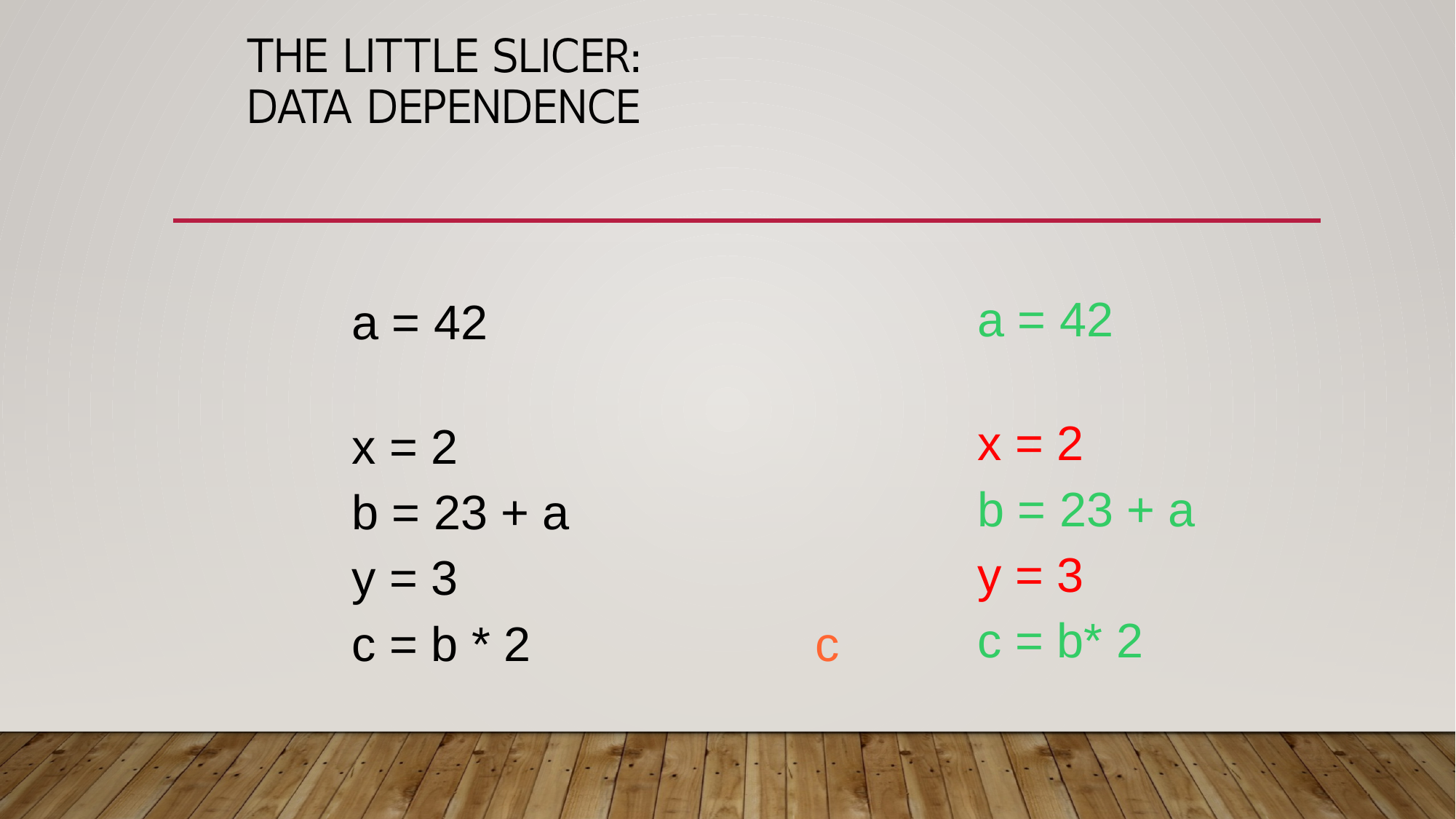

# The Little Slicer: Data Dependence

a = 42
x = 2
b = 23 + a
y = 3
c = b * 2			c

a = 42
x = 2
b = 23 + a
y = 3
c = b* 2